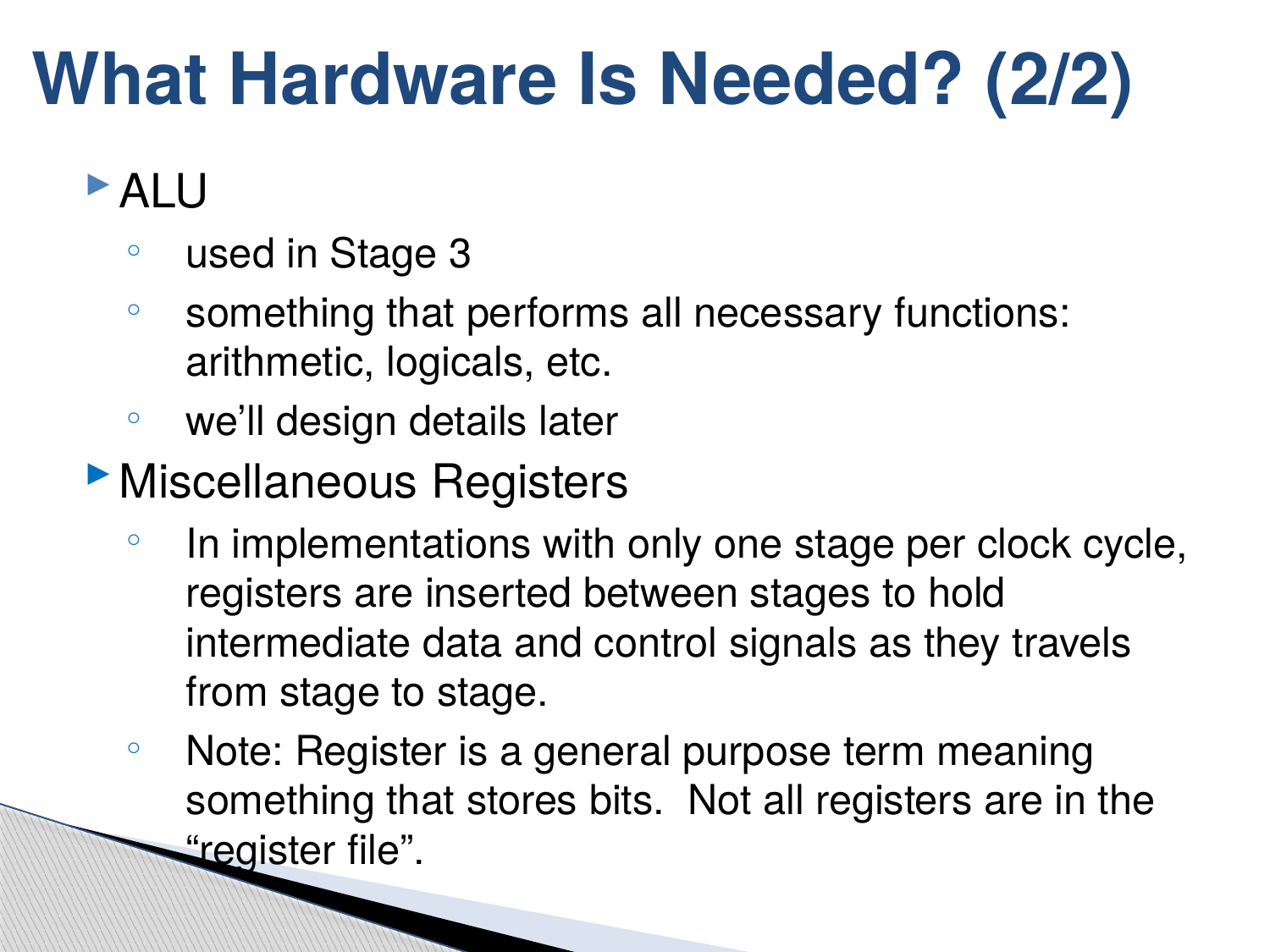

# What Hardware Is Needed? (2/2)
ALU
used in Stage 3
something that performs all necessary functions: arithmetic, logicals, etc.
we’ll design details later
Miscellaneous Registers
In implementations with only one stage per clock cycle, registers are inserted between stages to hold intermediate data and control signals as they travels from stage to stage.
Note: Register is a general purpose term meaning something that stores bits.  Not all registers are in the “register file”.